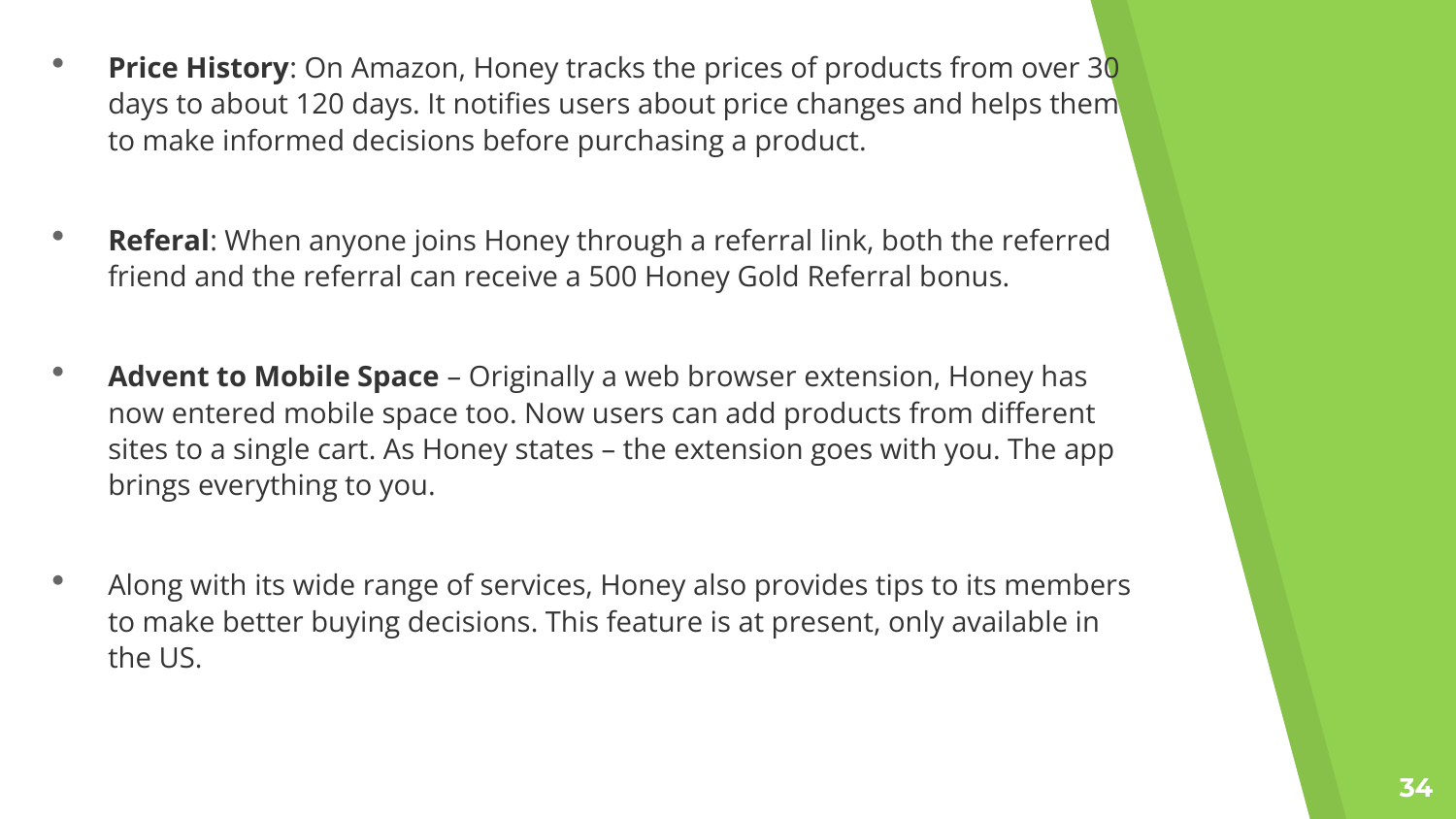

Price History: On Amazon, Honey tracks the prices of products from over 30 days to about 120 days. It notifies users about price changes and helps them to make informed decisions before purchasing a product.
Referal: When anyone joins Honey through a referral link, both the referred friend and the referral can receive a 500 Honey Gold Referral bonus.
Advent to Mobile Space – Originally a web browser extension, Honey has now entered mobile space too. Now users can add products from different sites to a single cart. As Honey states – the extension goes with you. The app brings everything to you.
Along with its wide range of services, Honey also provides tips to its members to make better buying decisions. This feature is at present, only available in the US.

#
34